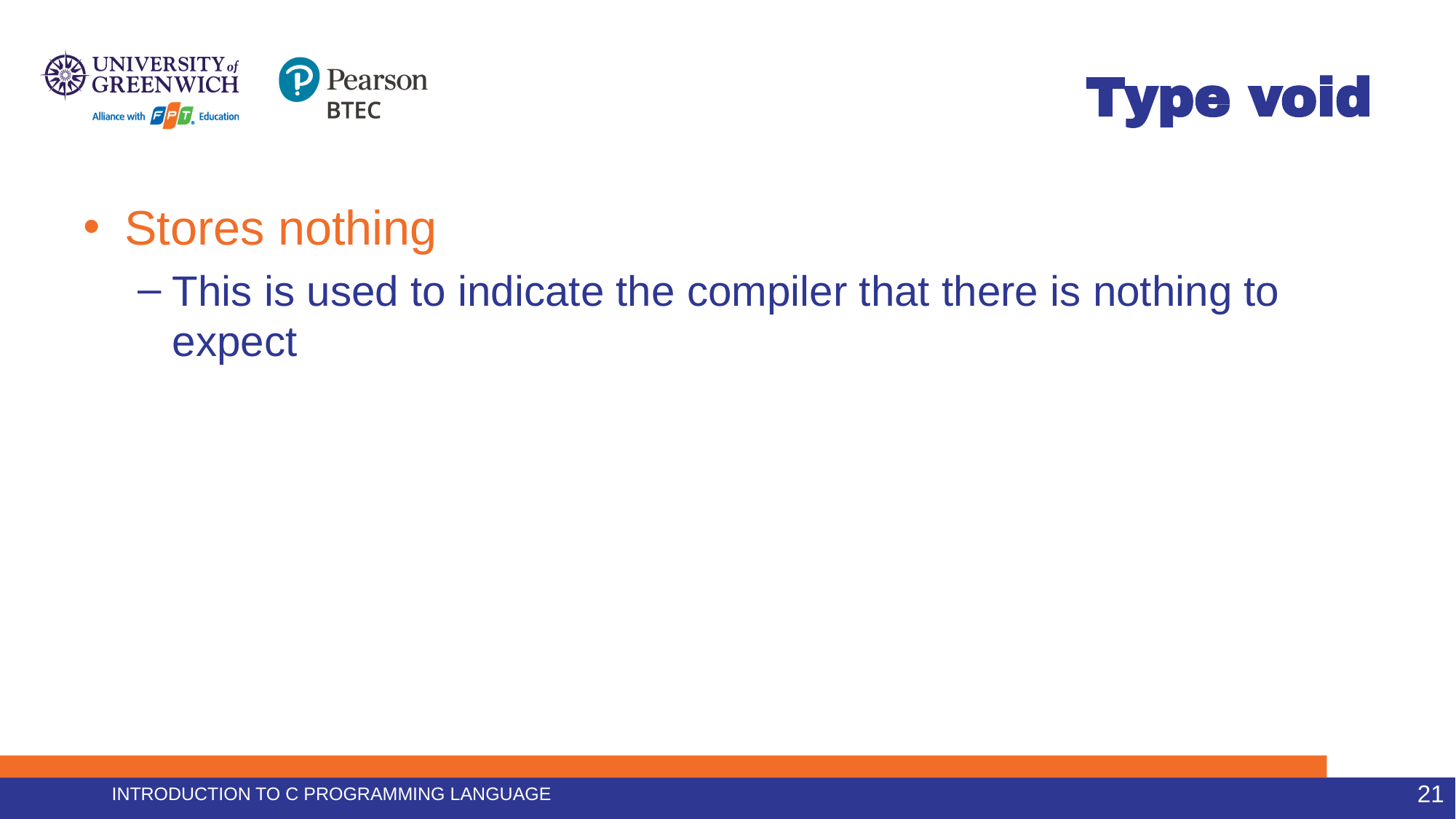

# Type void
Stores nothing
This is used to indicate the compiler that there is nothing to expect
Introduction to C programming language
21